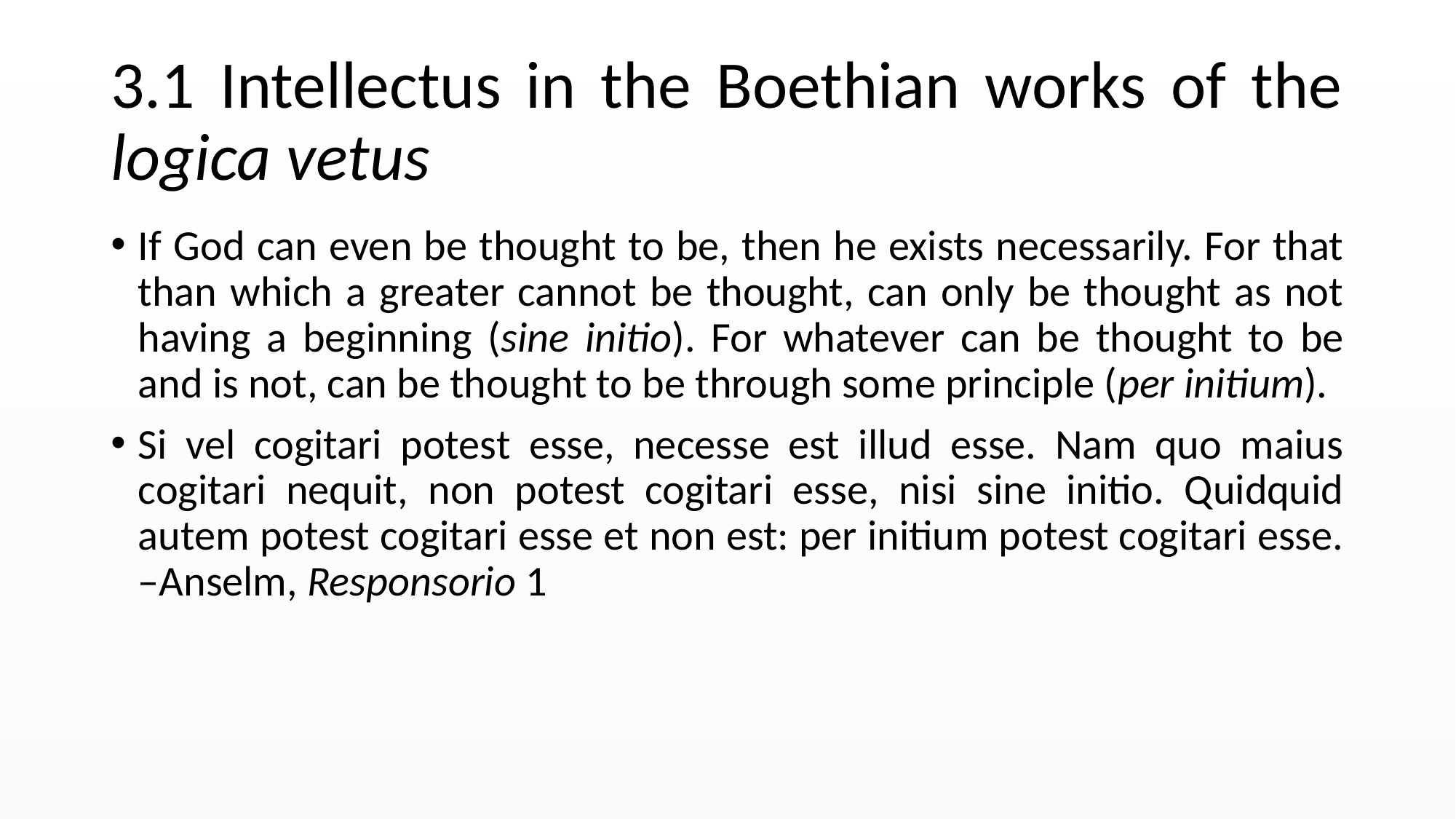

# 3.1 Intellectus in the Boethian works of the logica vetus
If God can even be thought to be, then he exists necessarily. For that than which a greater cannot be thought, can only be thought as not having a beginning (sine initio). For whatever can be thought to be and is not, can be thought to be through some principle (per initium).
Si vel cogitari potest esse, necesse est illud esse. Nam quo maius cogitari nequit, non potest cogitari esse, nisi sine initio. Quidquid autem potest cogitari esse et non est: per initium potest cogitari esse. –Anselm, Responsorio 1